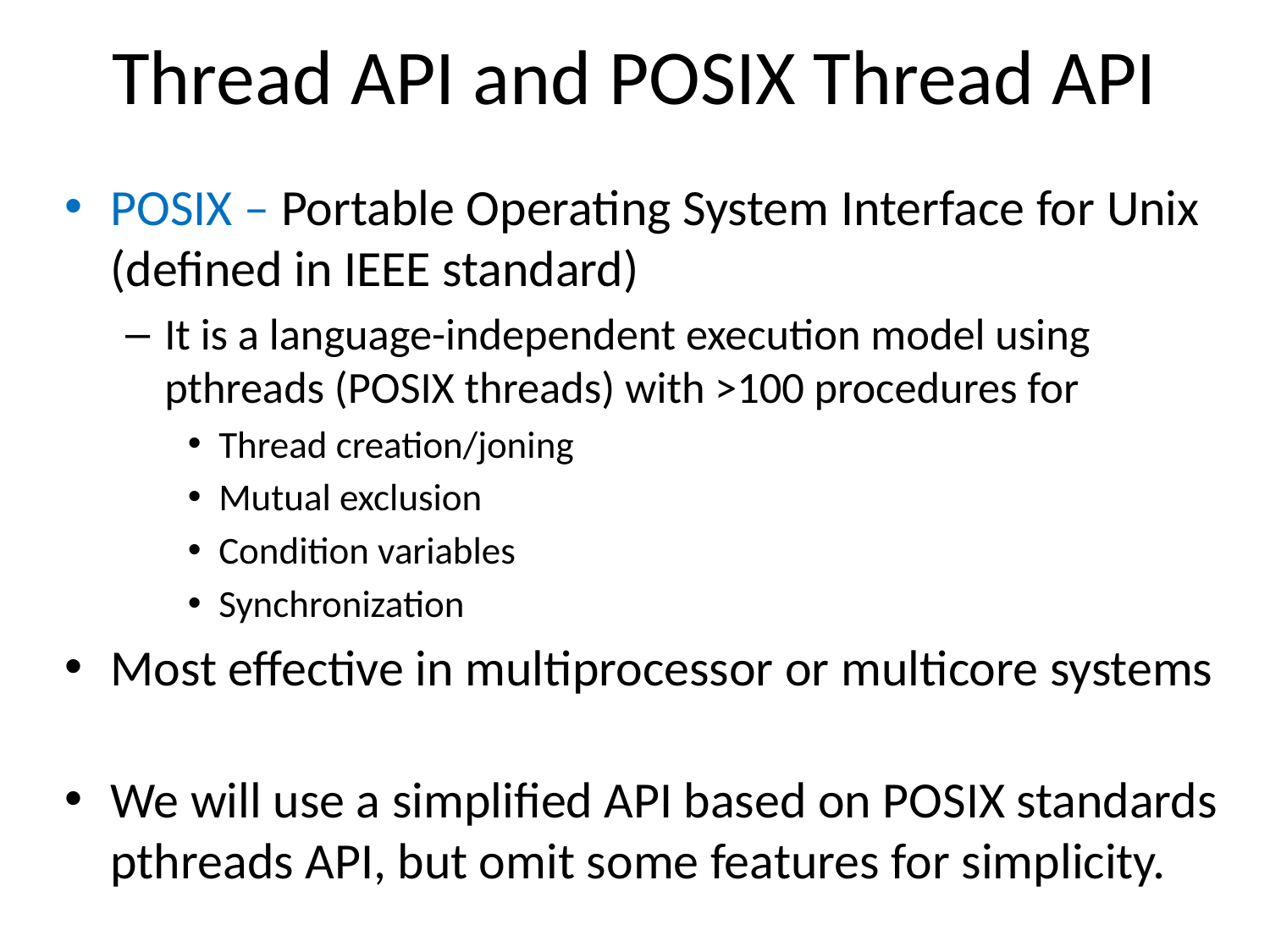

# Thread API and POSIX Thread API
POSIX – Portable Operating System Interface for Unix (defined in IEEE standard)
It is a language-independent execution model using pthreads (POSIX threads) with >100 procedures for
Thread creation/joning
Mutual exclusion
Condition variables
Synchronization
Most effective in multiprocessor or multicore systems
We will use a simplified API based on POSIX standards pthreads API, but omit some features for simplicity.